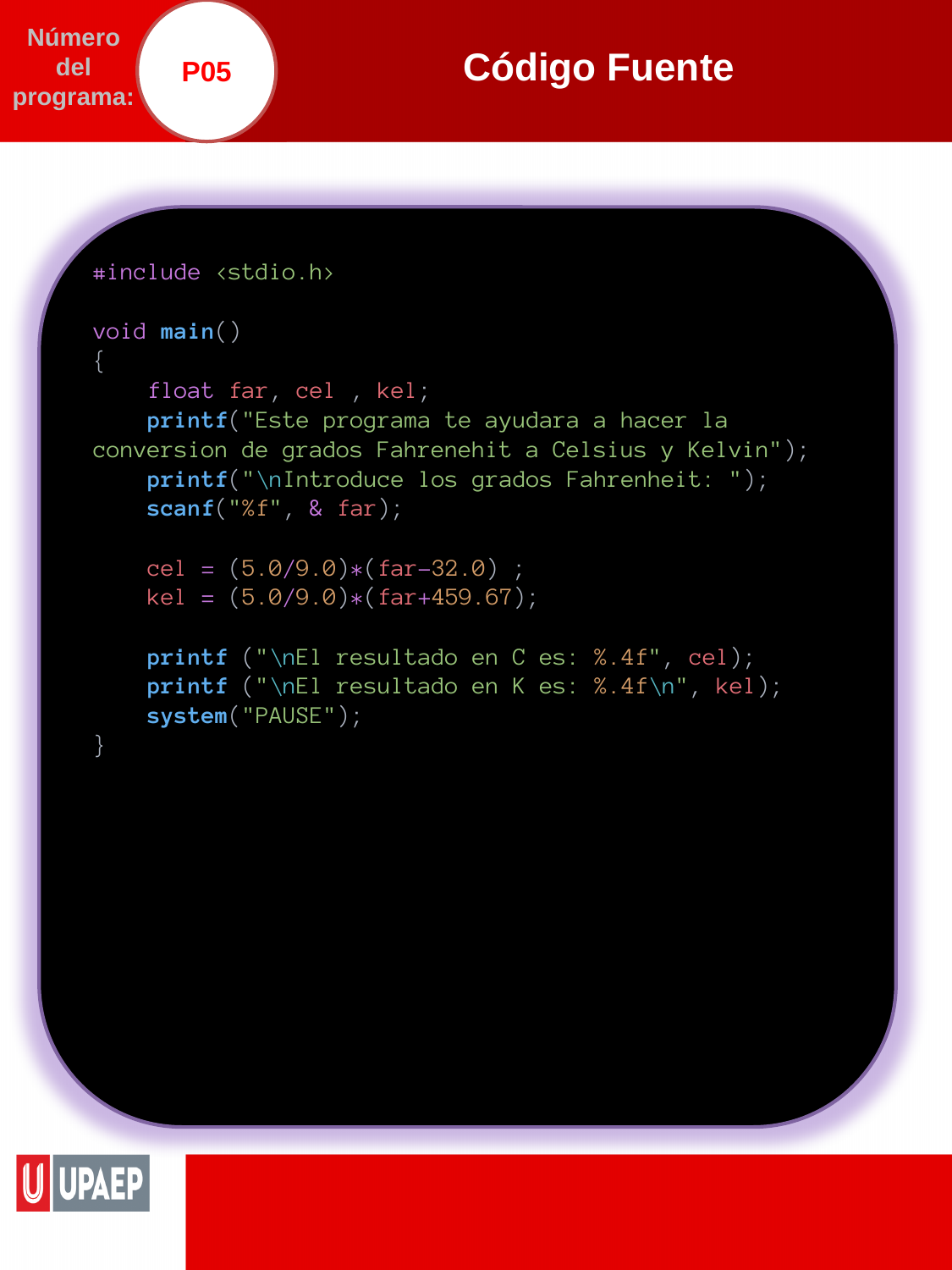

P05
# Código Fuente
Número del programa:
#include <stdio.h>
void main()
{
    float far, cel , kel;
    printf("Este programa te ayudara a hacer la conversion de grados Fahrenehit a Celsius y Kelvin");
    printf("\nIntroduce los grados Fahrenheit: ");
    scanf("%f", & far);
    cel = (5.0/9.0)*(far-32.0) ;
    kel = (5.0/9.0)*(far+459.67);
    printf ("\nEl resultado en C es: %.4f", cel);
    printf ("\nEl resultado en K es: %.4f\n", kel);
    system("PAUSE");
}